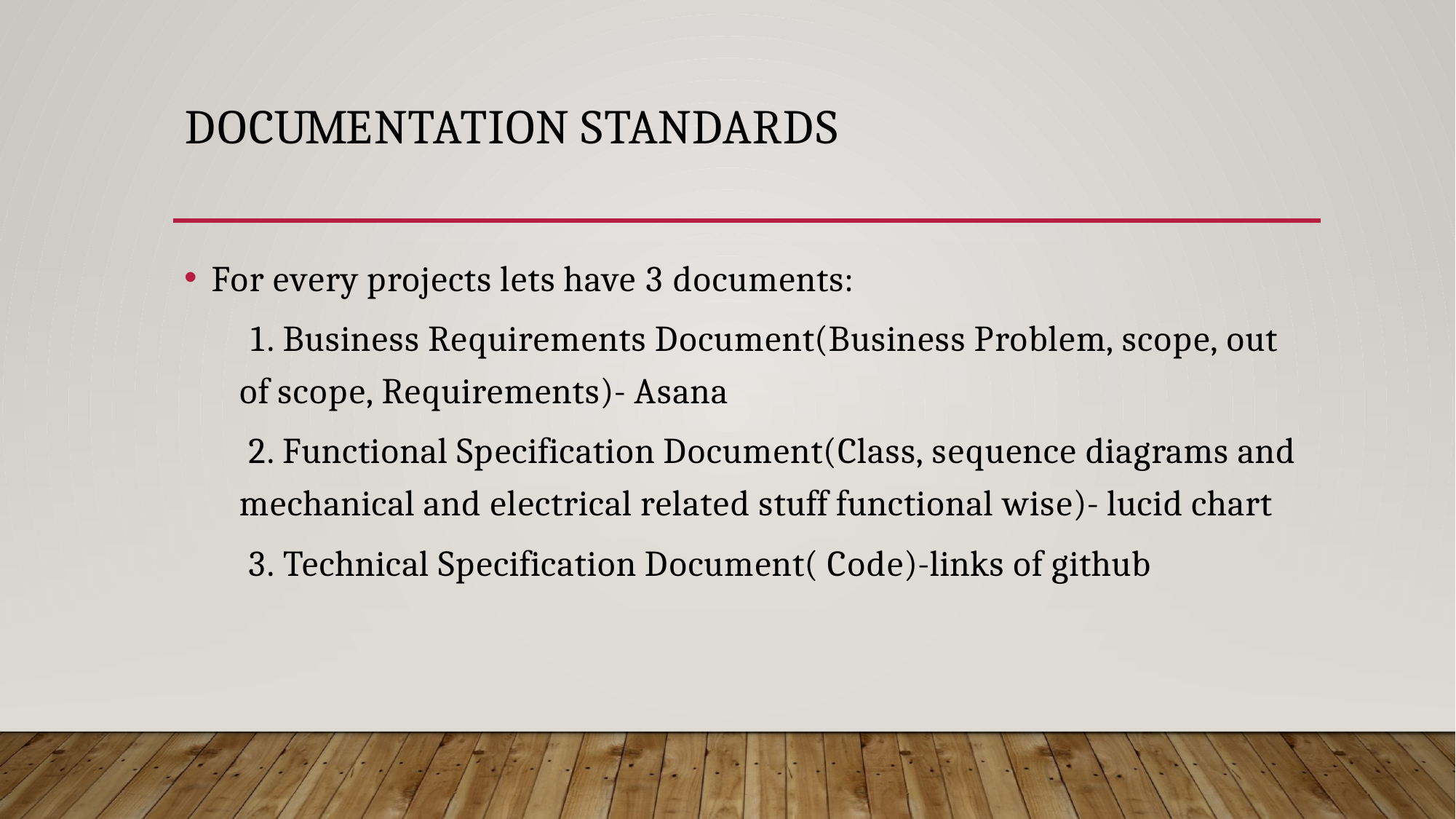

# Documentation Standards
For every projects lets have 3 documents:
 1. Business Requirements Document(Business Problem, scope, out of scope, Requirements)- Asana
 2. Functional Specification Document(Class, sequence diagrams and mechanical and electrical related stuff functional wise)- lucid chart
 3. Technical Specification Document( Code)-links of github